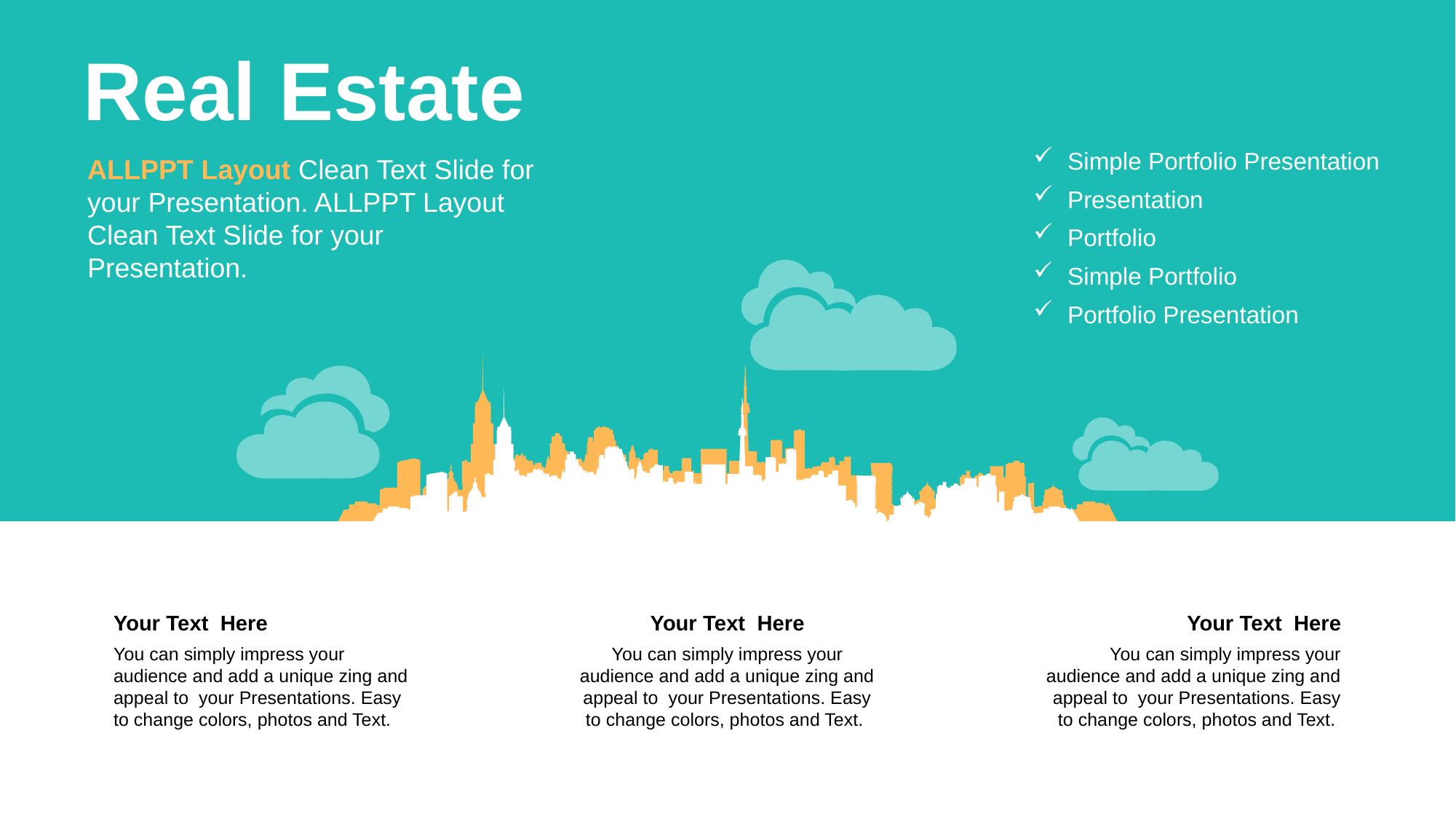

Real Estate
ALLPPT Layout Clean Text Slide for your Presentation. ALLPPT Layout Clean Text Slide for your Presentation.
Simple Portfolio Presentation
Presentation
Portfolio

Simple Portfolio
Portfolio Presentation

Your Text  Here
You can simply impress your audience and add a unique zing and appeal to  your Presentations. Easy to change colors, photos and Text.
Your Text  Here
You can simply impress your audience and add a unique zing and appeal to  your Presentations. Easy to change colors, photos and Text.
Your Text  Here
You can simply impress your audience and add a unique zing and appeal to  your Presentations. Easy to change colors, photos and Text.